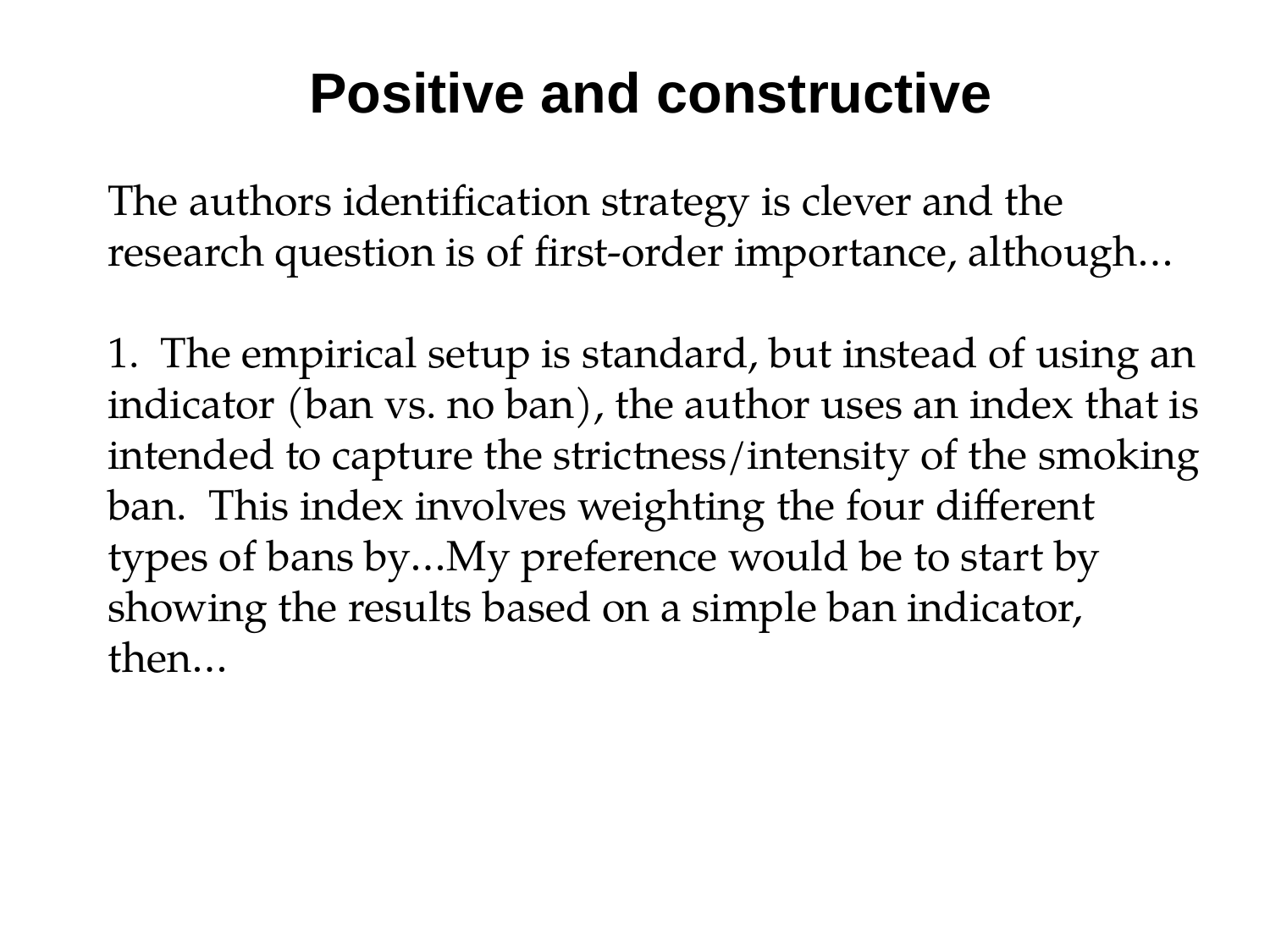

Positive and constructive

The authors identification strategy is clever and the research question is of first-order importance, although…

1.  The empirical setup is standard, but instead of using an indicator (ban vs. no ban), the author uses an index that is intended to capture the strictness/intensity of the smoking ban.  This index involves weighting the four different types of bans by…My preference would be to start by showing the results based on a simple ban indicator, then…